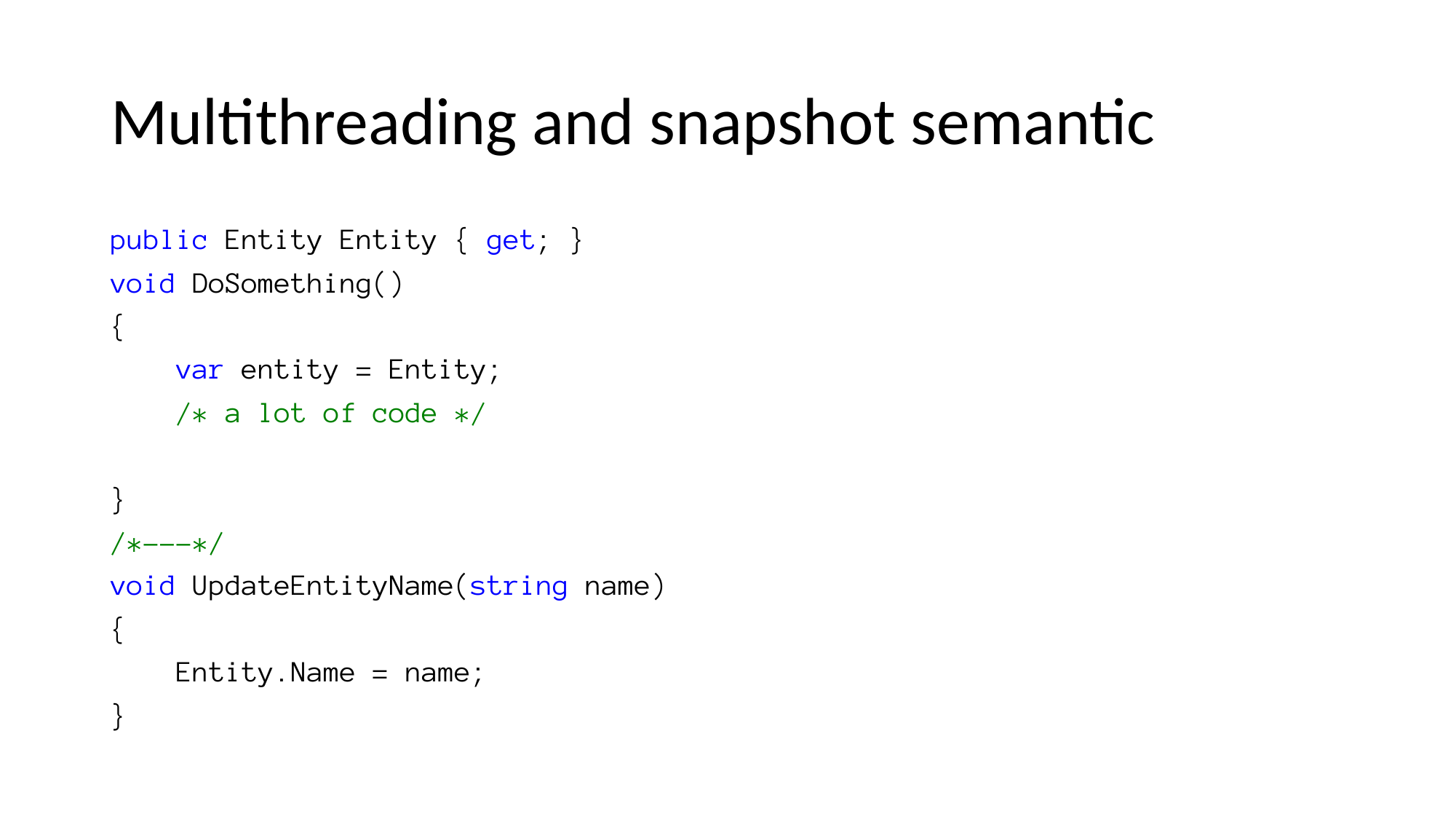

# Multithreading and snapshot semantic
public Entity Entity { get; }
void DoSomething()
{
    var entity = Entity;
    /* a lot of code */

}
/*---*/
void UpdateEntityName(string name)
{
    Entity.Name = name;
}